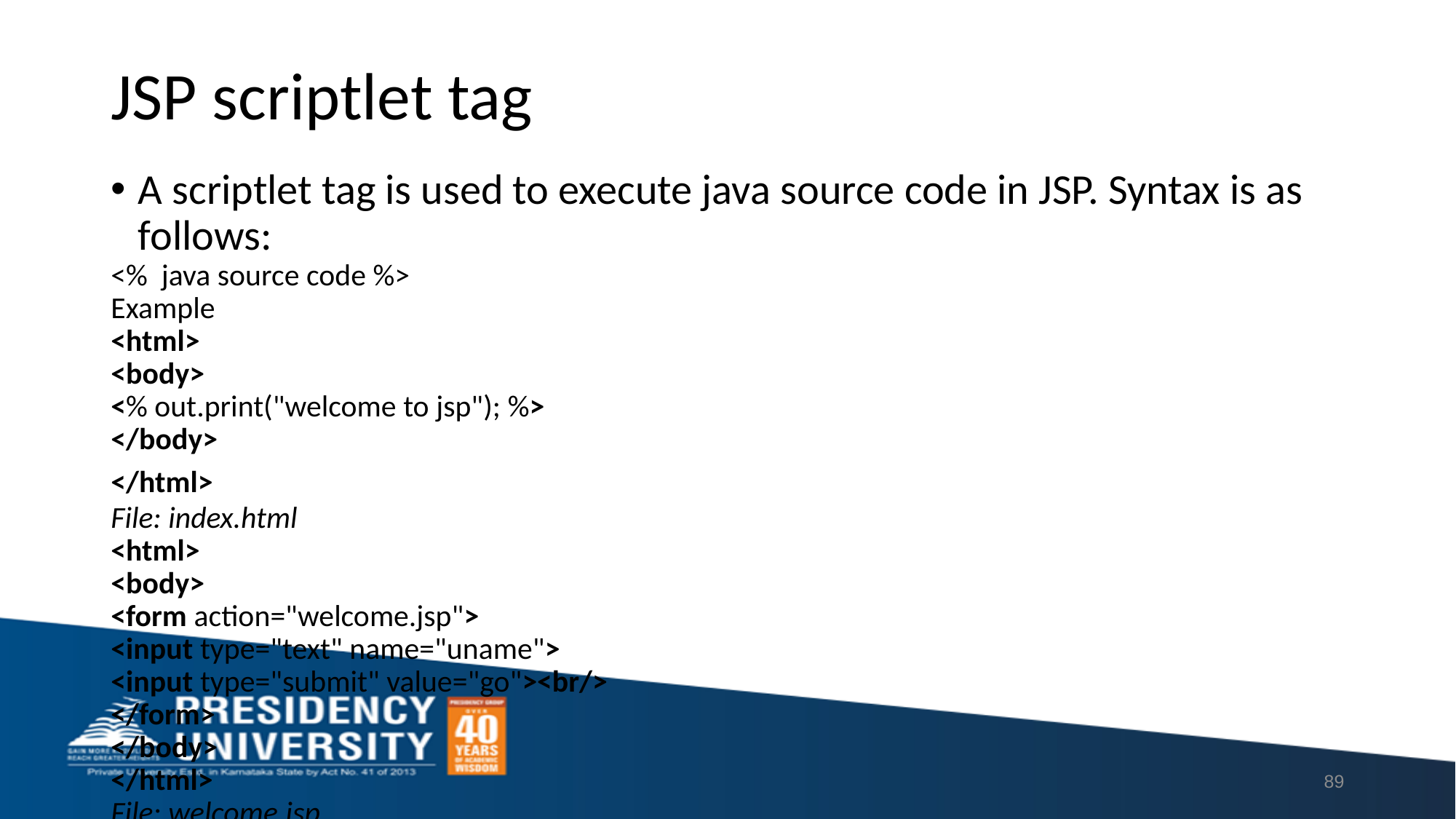

# JSP scriptlet tag
A scriptlet tag is used to execute java source code in JSP. Syntax is as follows:
<%  java source code %>
Example
<html>
<body>
<% out.print("welcome to jsp"); %>
</body>
</html>
File: index.html
<html>
<body>
<form action="welcome.jsp">
<input type="text" name="uname">
<input type="submit" value="go"><br/>
</form>
</body>
</html>
File: welcome.jsp
<html>
<body>
<%
String name=request.getParameter("uname");
out.print("welcome "+name);
%>
</form>
</body>
</html>

89